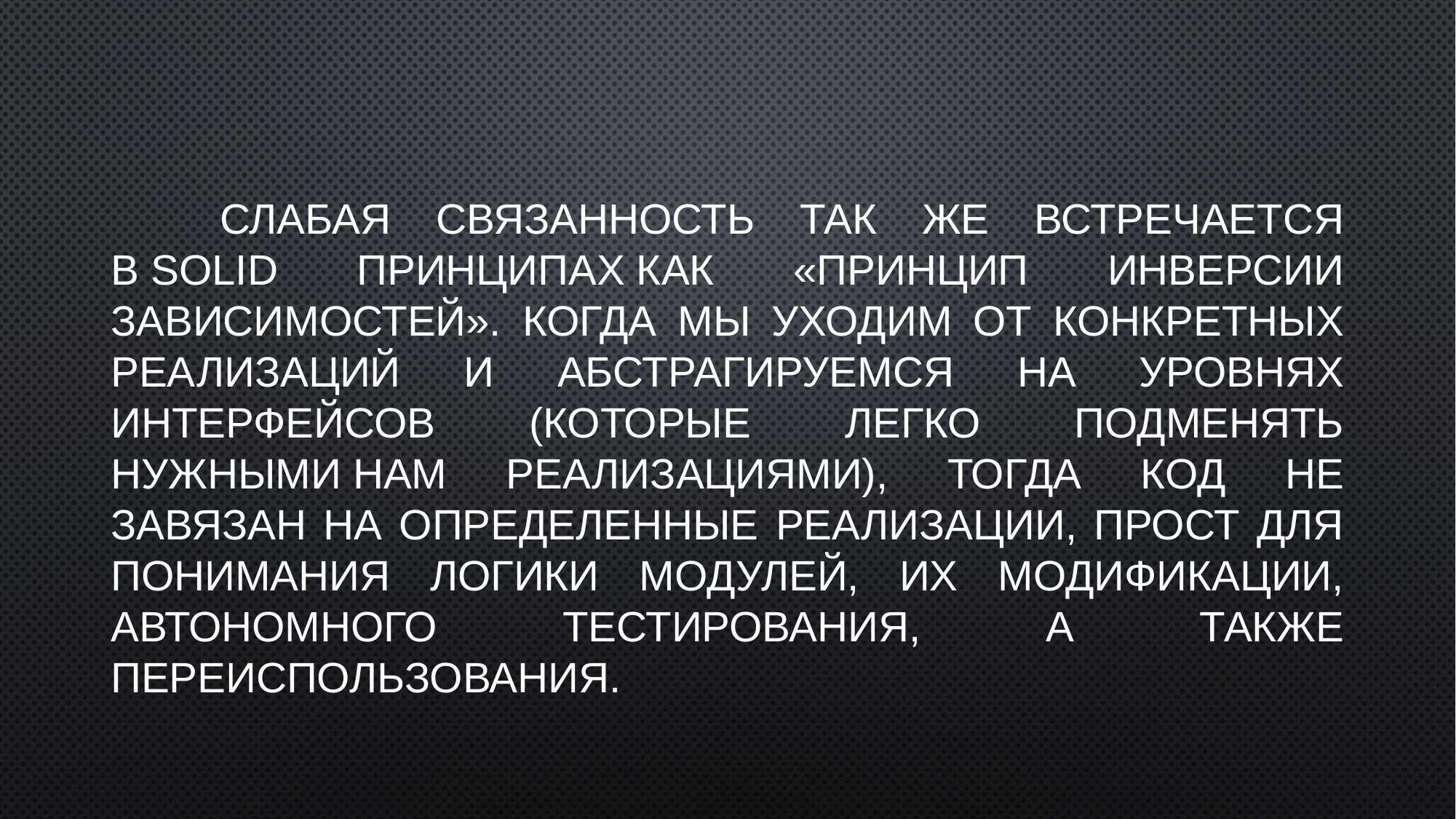

Слабая связанность так же встречается в SOLID принципах как «принцип инверсии зависимостей». Когда мы уходим от конкретных реализаций и абстрагируемся на уровнях интерфейсов (которые легко подменять нужными нам реализациями), тогда код не завязан на определенные реализации, прост для понимания логики модулей, их модификации, автономного тестирования, а также переиспользования.